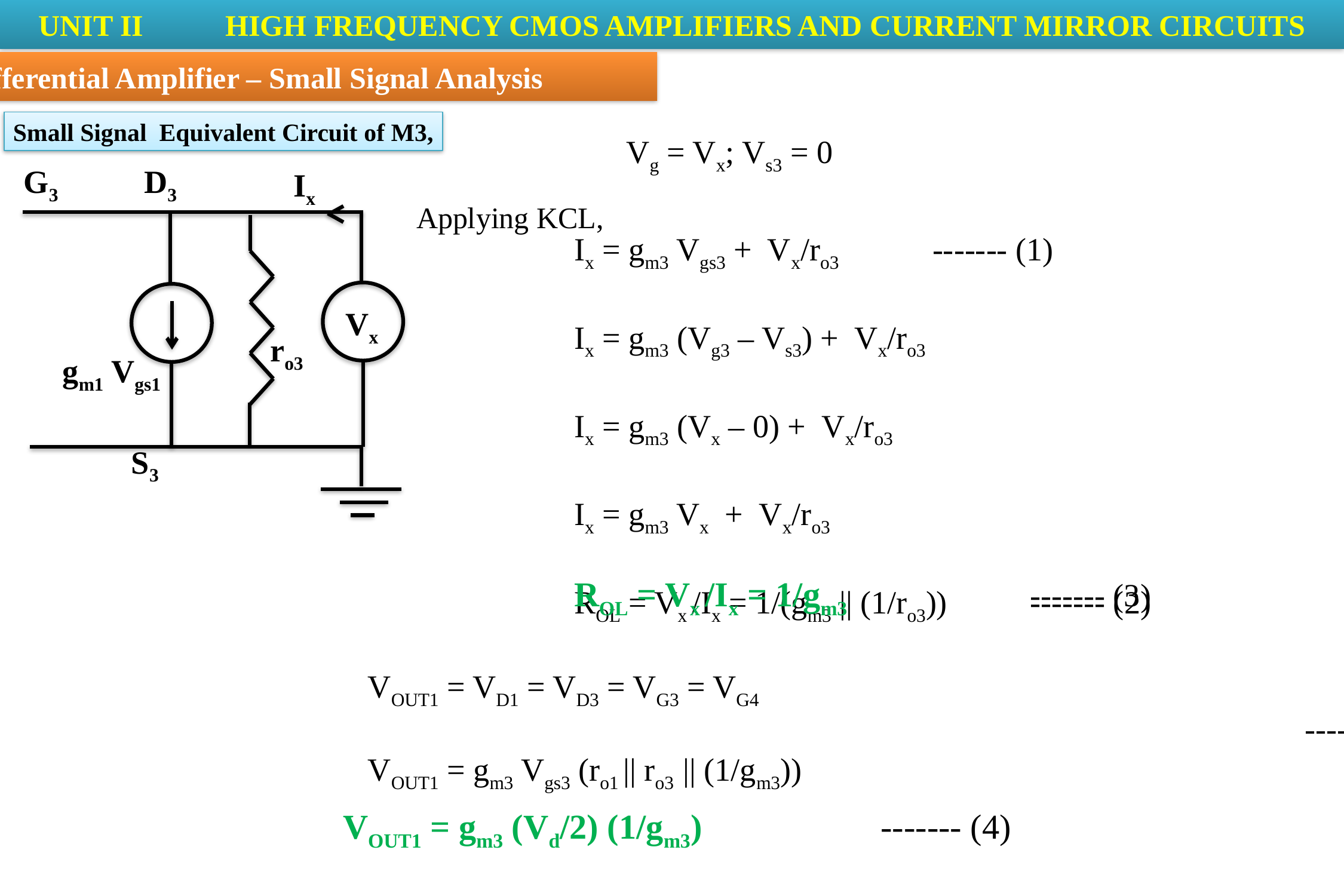

UNIT II	 HIGH FREQUENCY CMOS AMPLIFIERS AND CURRENT MIRROR CIRCUITS
Differential Amplifier – Small Signal Analysis
Small Signal  Equivalent Circuit of M3,
Vg = Vx; Vs3 = 0
G3
D3
Ix

Vx
ro3
gm1 Vgs1
S3
Applying KCL,
Ix = gm3 Vgs3 +  Vx/ro3		------- (1)

Ix = gm3 (Vg3 – Vs3) +  Vx/ro3

Ix = gm3 (Vx – 0) +  Vx/ro3

Ix = gm3 Vx  +  Vx/ro3

ROL = Vx /Ix = 1/(gm3 || (1/ro3))	 ------- (2)

ROL = Vx /Ix = 1/gm3 		 ------- (3)
VOUT1 = VD1 = VD3 = VG3 = VG4

VOUT1 = gm3 Vgs3 (ro1 || ro3  || (1/gm3))

------- (14)
VOUT1 = gm3 (Vd/2) (1/gm3)		------- (4)